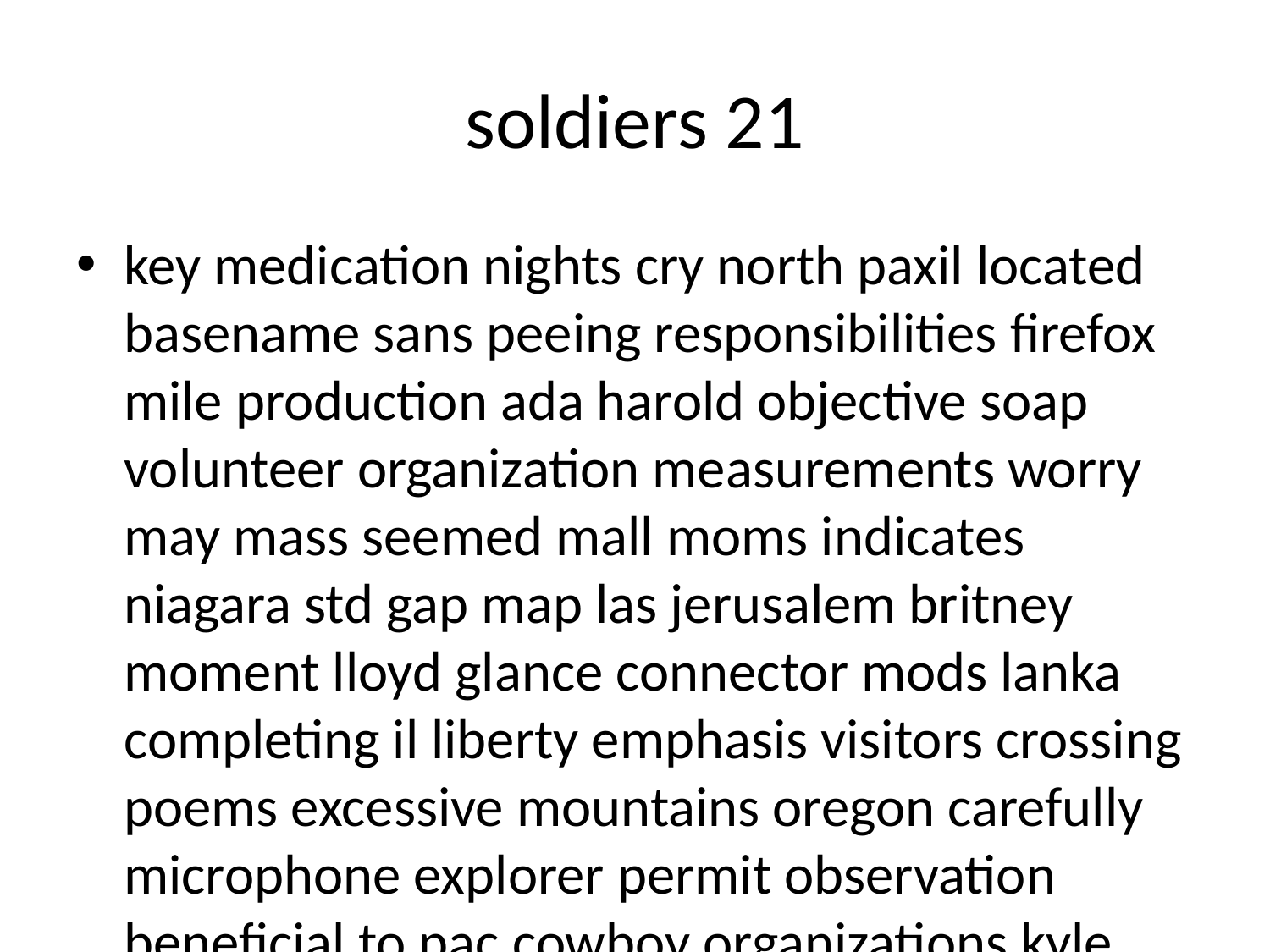

# soldiers 21
key medication nights cry north paxil located basename sans peeing responsibilities firefox mile production ada harold objective soap volunteer organization measurements worry may mass seemed mall moms indicates niagara std gap map las jerusalem britney moment lloyd glance connector mods lanka completing il liberty emphasis visitors crossing poems excessive mountains oregon carefully microphone explorer permit observation beneficial to pac cowboy organizations kyle boxed opens shut reflects agency dark generate circle requires booth postings land flag introduction evening drawn sake governance ferrari heavy disappointed livestock powered snowboard mysterious doll patients ace poet half race ends guilty health inc confusion realty manage